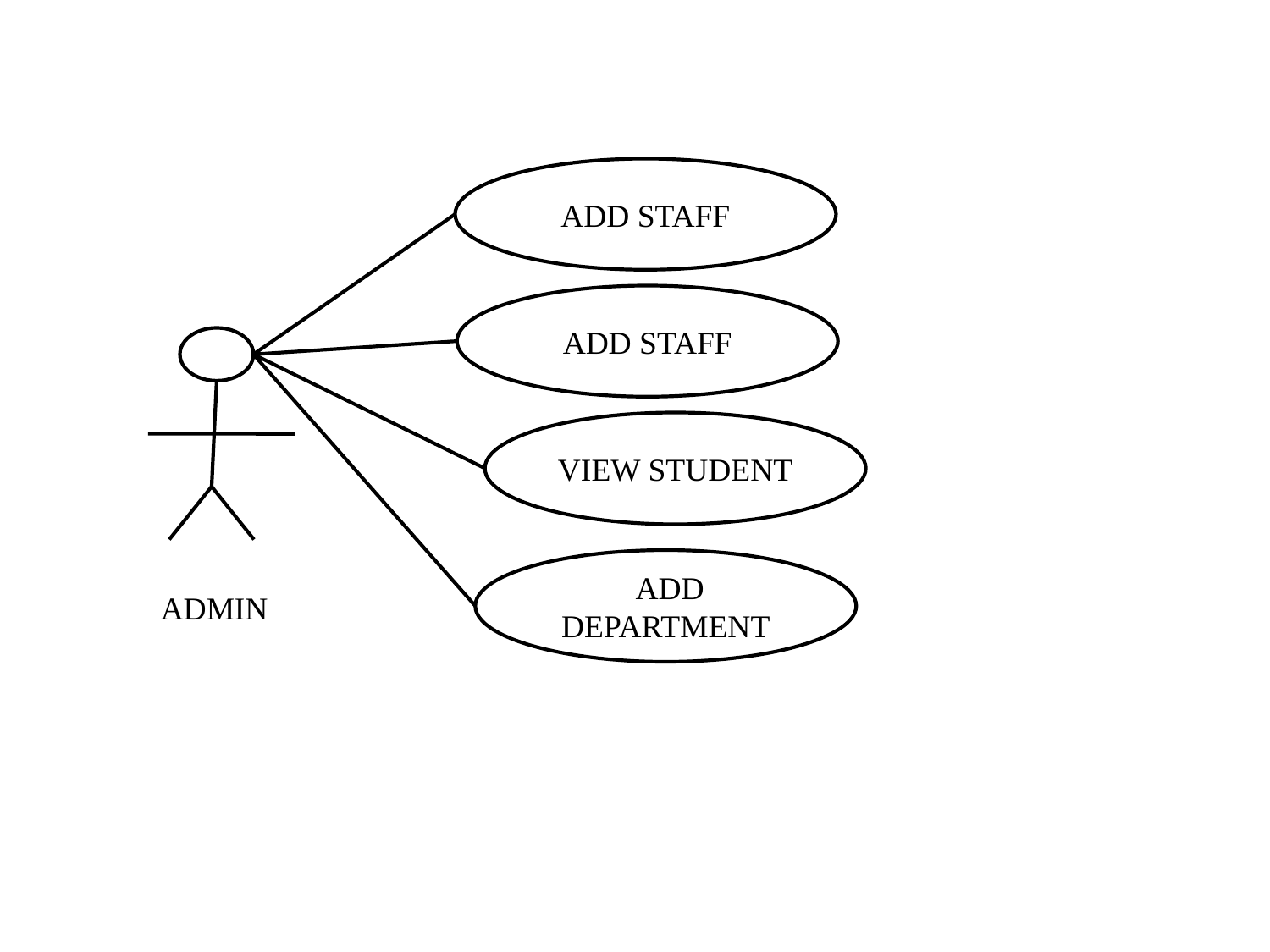

ADD STAFF
ADD STAFF

VIEW STUDENT
 ADD DEPARTMENT
ADMIN